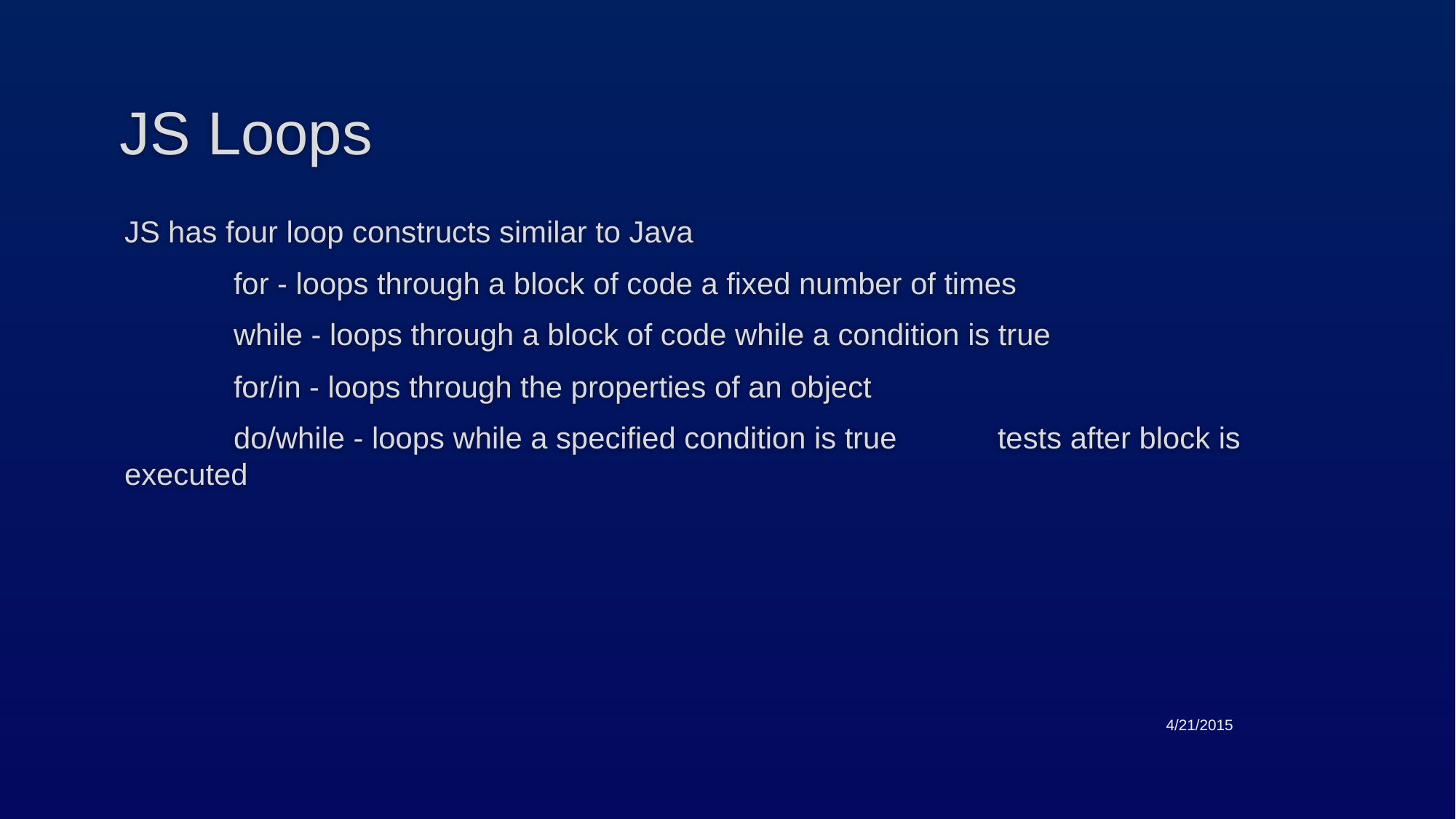

# JS Loops
JS has four loop constructs similar to Java
	for - loops through a block of code a fixed number of times
	while - loops through a block of code while a condition is true
	for/in - loops through the properties of an object
	do/while - loops while a specified condition is true	tests after block is executed
4/21/2015